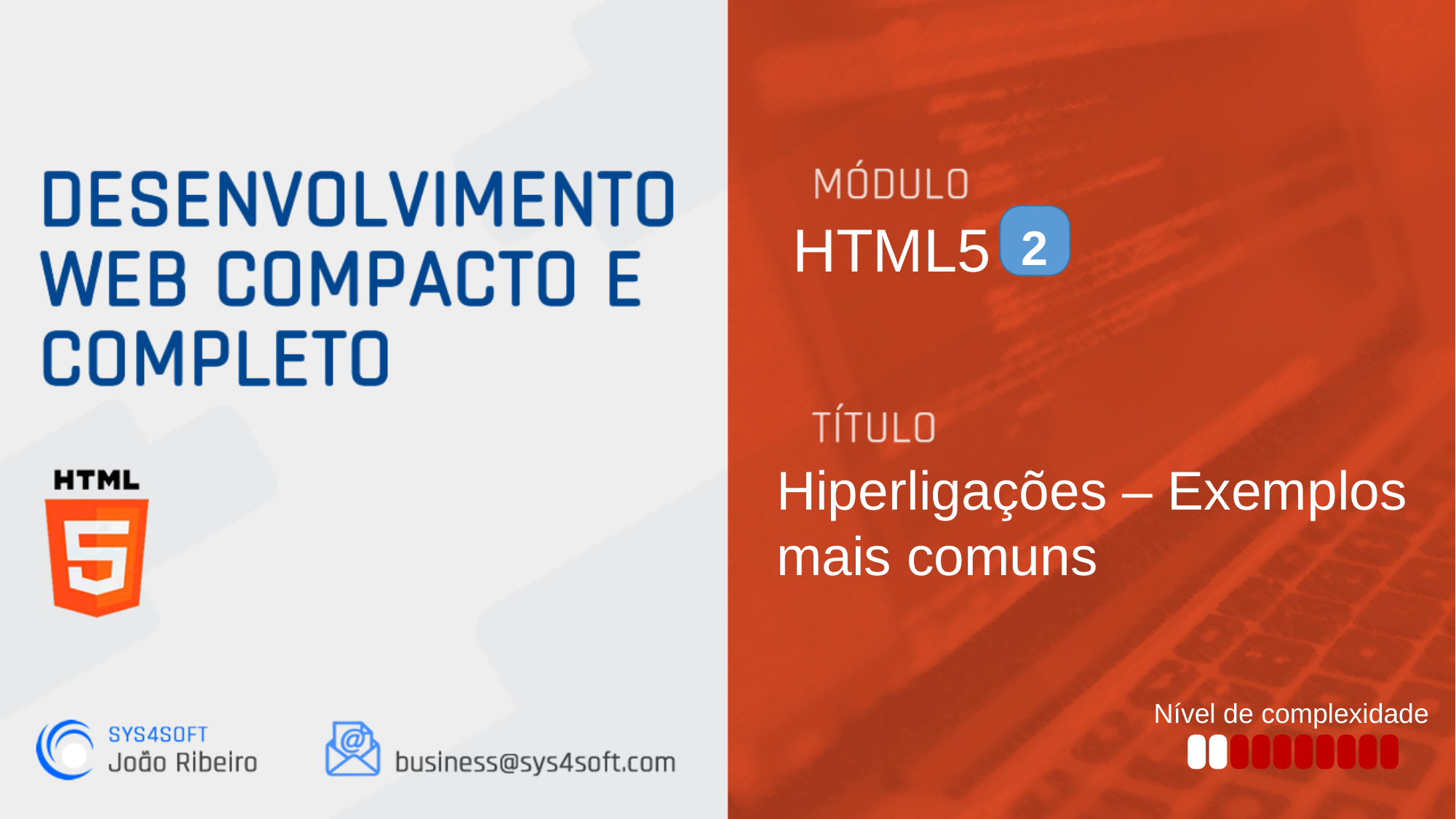

HTML5
2
Hiperligações – Exemplos
mais comuns
Nível de complexidade